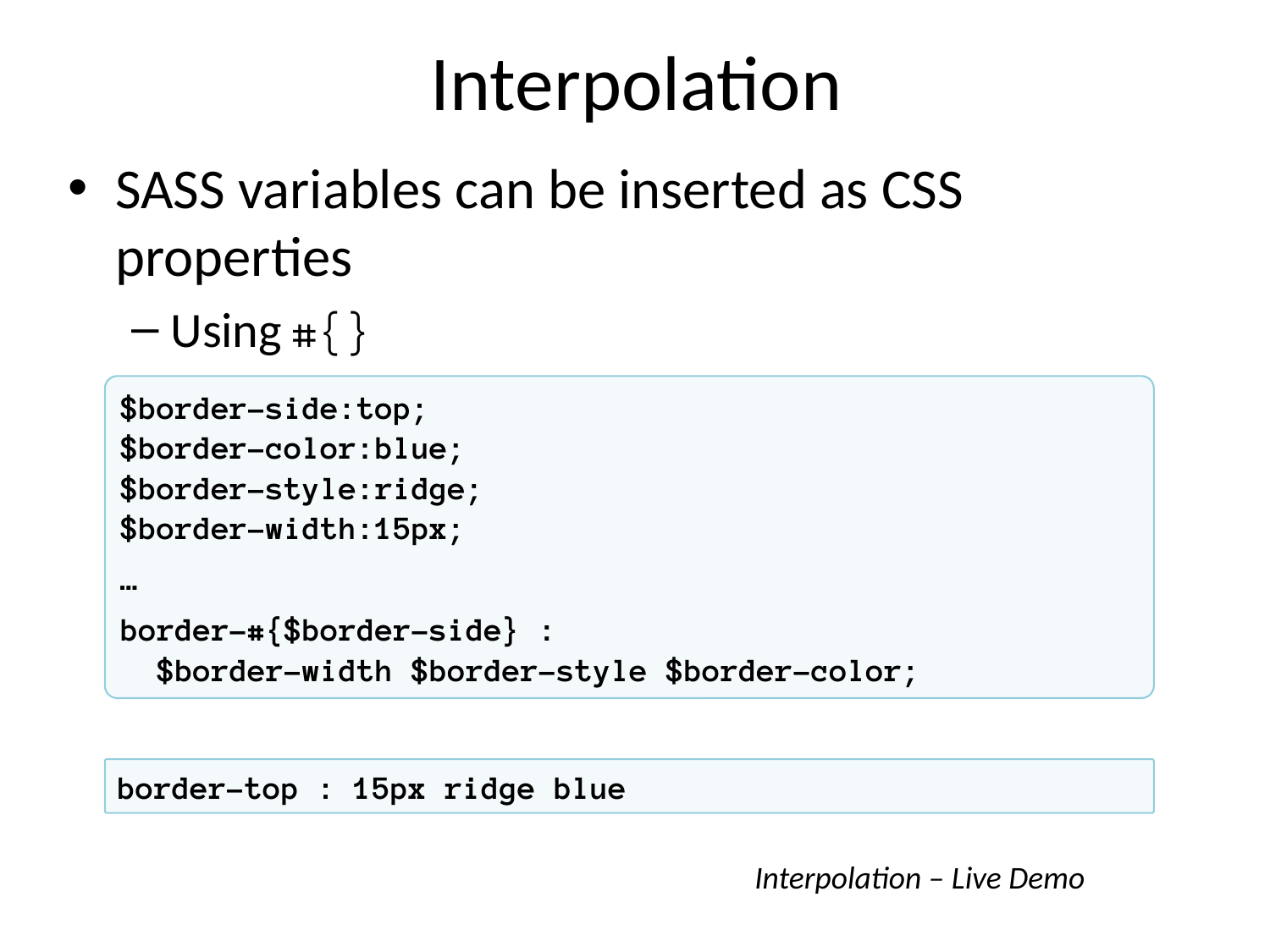

# Interpolation
SASS variables can be inserted as CSS properties
Using #{}
$border-side:top;
$border-color:blue;
$border-style:ridge;
$border-width:15px;
…
border-#{$border-side} :
  $border-width $border-style $border-color;
border-top : 15px ridge blue
Interpolation – Live Demo